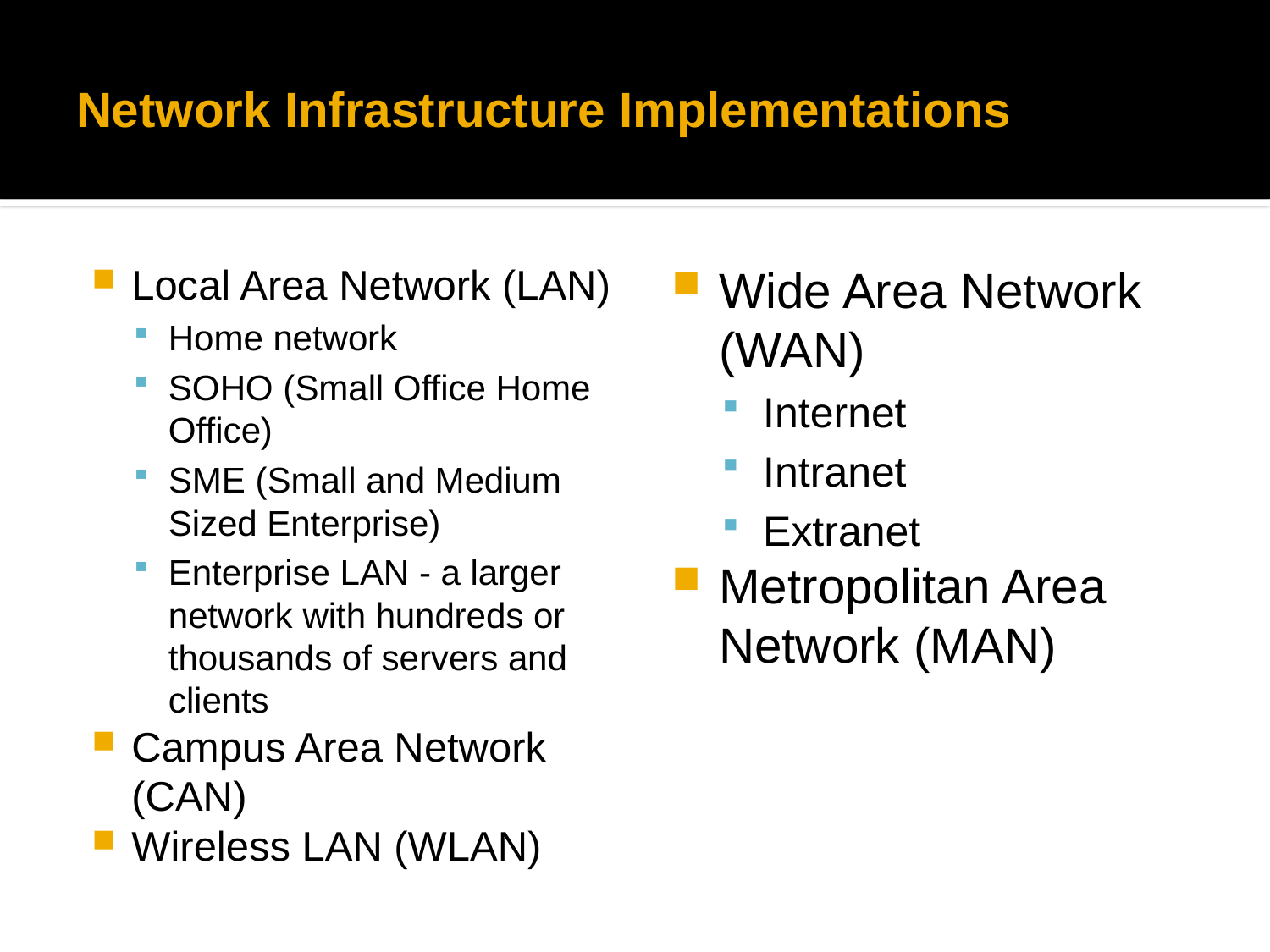

# Network Infrastructure Implementations
Local Area Network (LAN)
Home network
SOHO (Small Office Home Office)
SME (Small and Medium Sized Enterprise)
Enterprise LAN - a larger network with hundreds or thousands of servers and clients
Campus Area Network (CAN)
Wireless LAN (WLAN)
Wide Area Network (WAN)
Internet
Intranet
Extranet
Metropolitan Area Network (MAN)